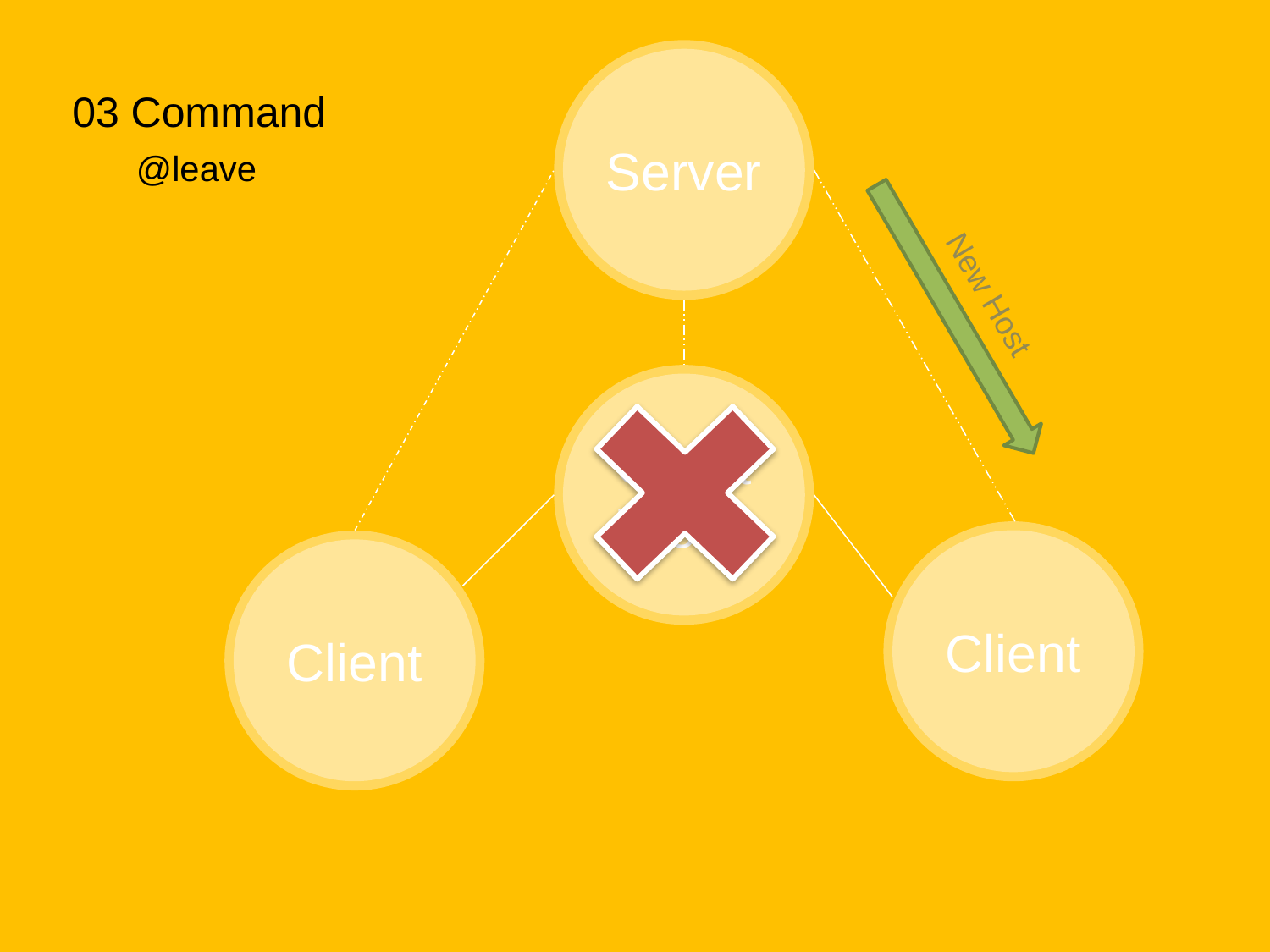

Server

03 Command
@leave

New Host
Client [Host]

Client

Client